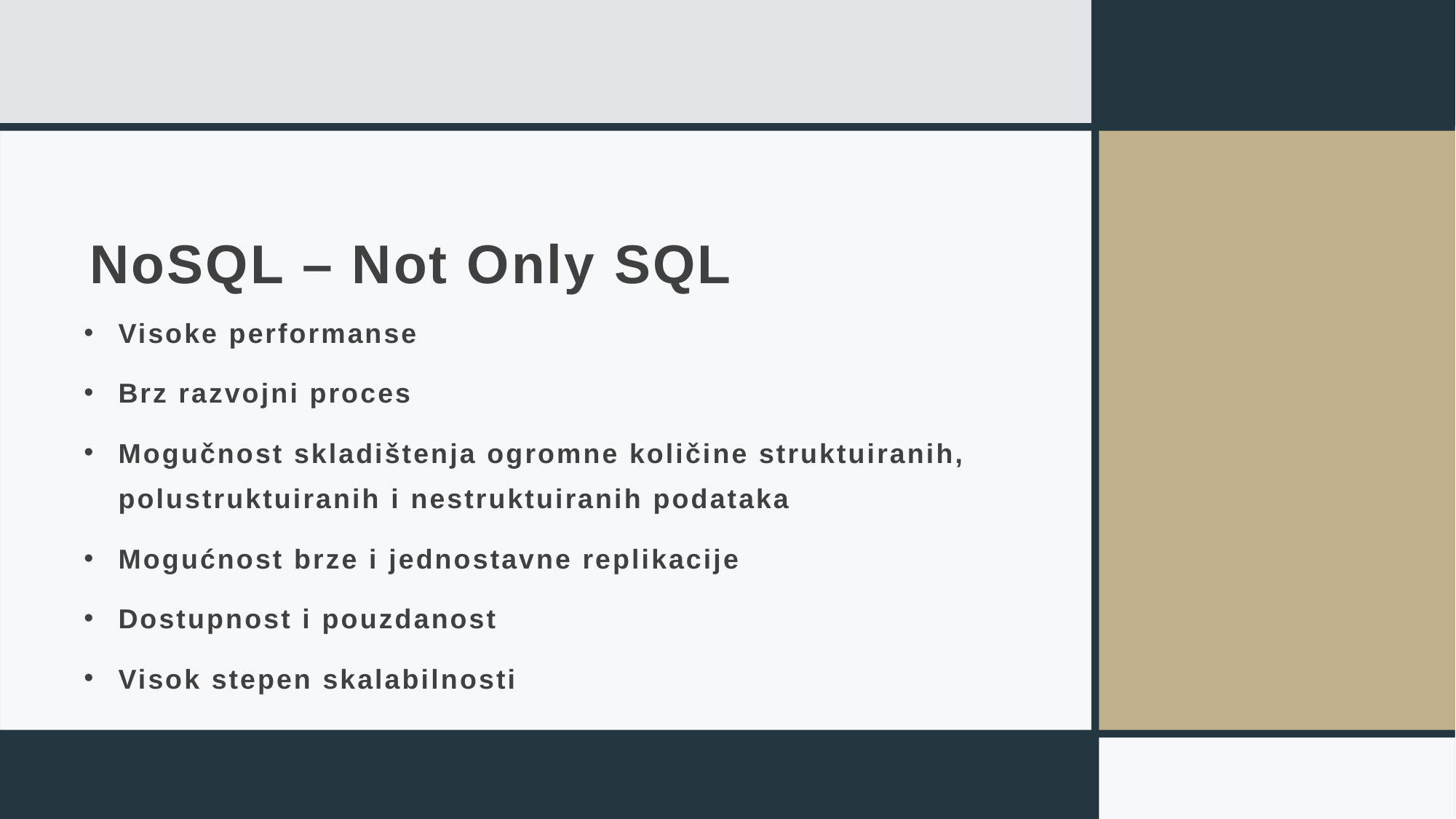

# NoSQL – Not Only SQL
Visoke performanse
Brz razvojni proces
Mogučnost skladištenja ogromne količine struktuiranih, polustruktuiranih i nestruktuiranih podataka
Mogućnost brze i jednostavne replikacije
Dostupnost i pouzdanost
Visok stepen skalabilnosti